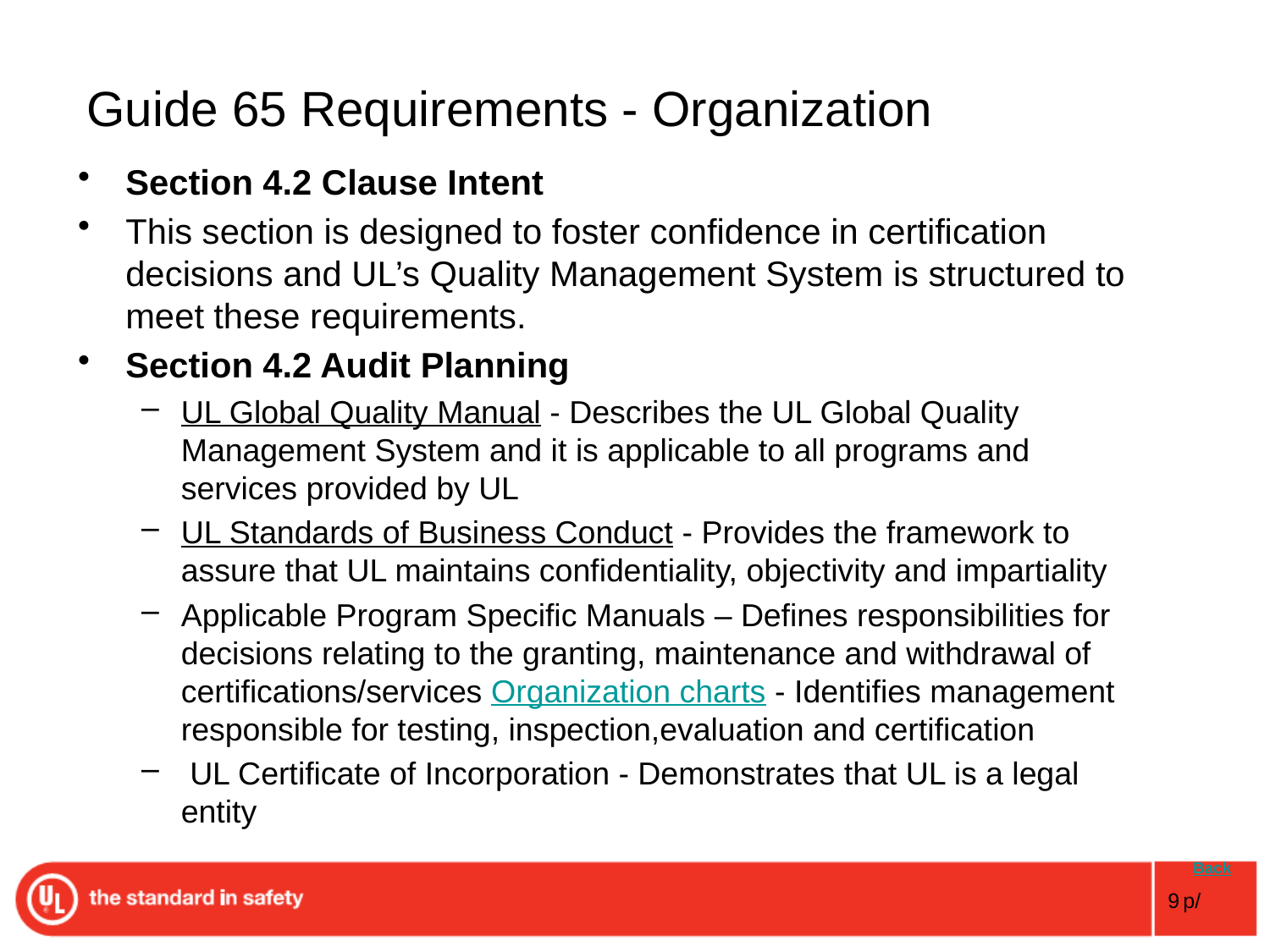

# Guide 65 Requirements - Organization

Section 4.2 Clause Intent
This section is designed to foster confidence in certification decisions and UL’s Quality Management System is structured to meet these requirements.
Section 4.2 Audit Planning
UL Global Quality Manual - Describes the UL Global Quality Management System and it is applicable to all programs and services provided by UL
UL Standards of Business Conduct - Provides the framework to assure that UL maintains confidentiality, objectivity and impartiality
Applicable Program Specific Manuals – Defines responsibilities for decisions relating to the granting, maintenance and withdrawal of certifications/services Organization charts - Identifies management responsible for testing, inspection,evaluation and certification
 UL Certificate of Incorporation - Demonstrates that UL is a legal entity

 Back